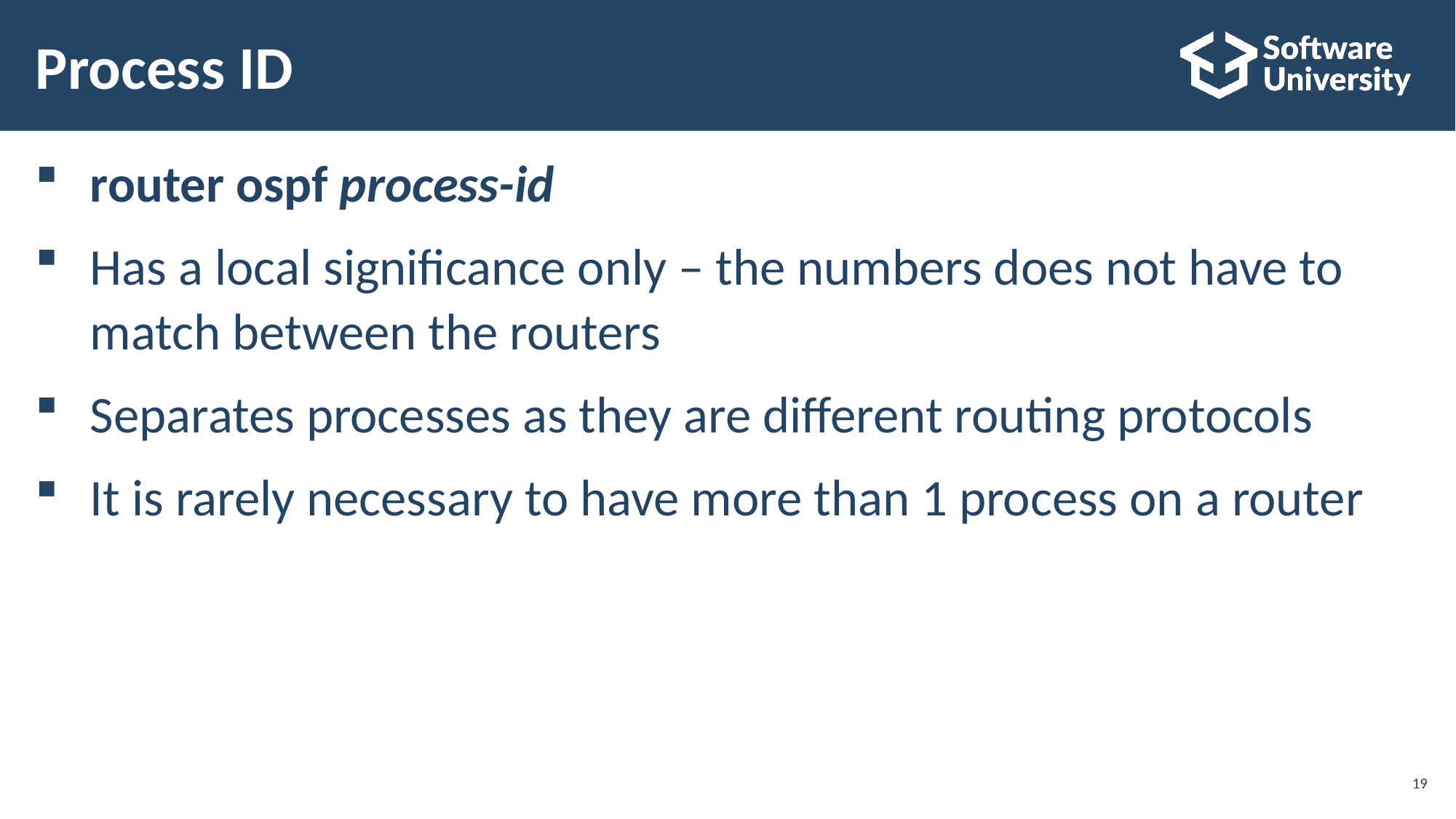

# Process ID
router ospf process-id
Has a local significance only – the numbers does not have to
match between the routers
Separates processes as they are different routing protocols
It is rarely necessary to have more than 1 process on a router
19